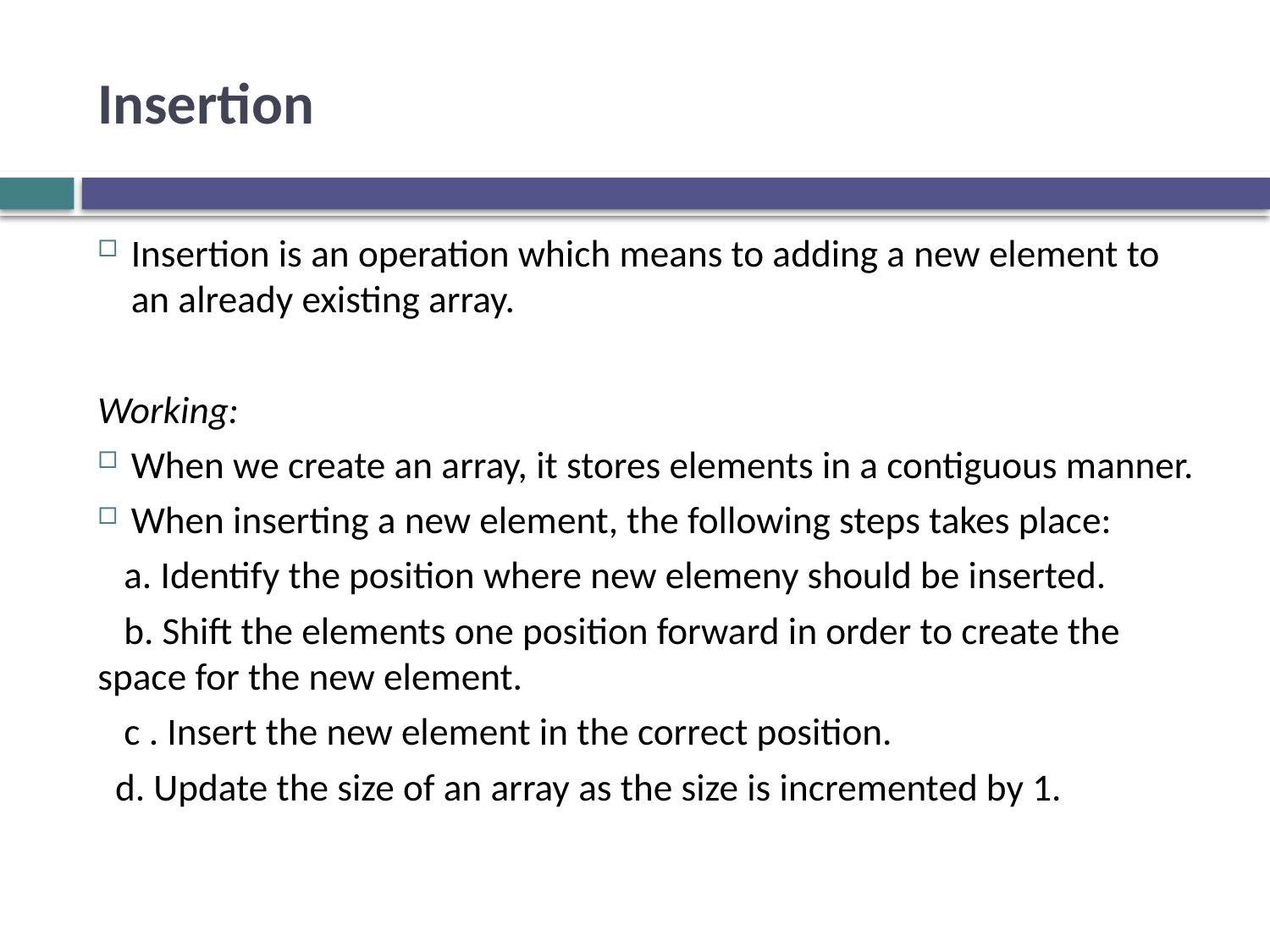

# Insertion
Insertion is an operation which means to adding a new element to an already existing array.

Working:
When we create an array, it stores elements in a contiguous manner.
When inserting a new element, the following steps takes place:
   a. Identify the position where new elemeny should be inserted.
   b. Shift the elements one position forward in order to create the space for the new element.
   c . Insert the new element in the correct position.
  d. Update the size of an array as the size is incremented by 1.